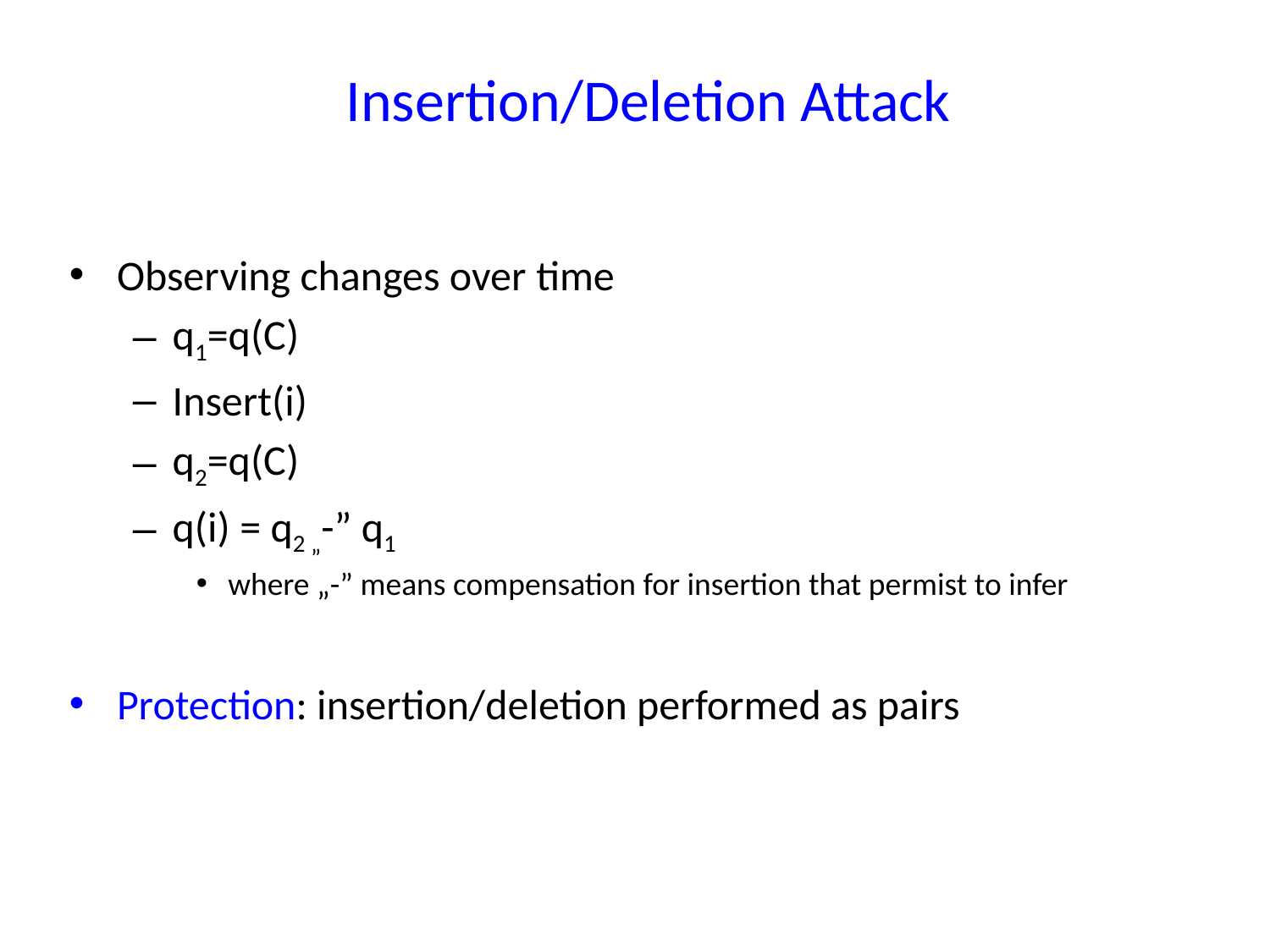

# Insertion/Deletion Attack
Observing changes over time
q1=q(C)
Insert(i)
q2=q(C)
q(i) = q2 „-” q1
where „-” means compensation for insertion that permist to infer

Protection: insertion/deletion performed as pairs